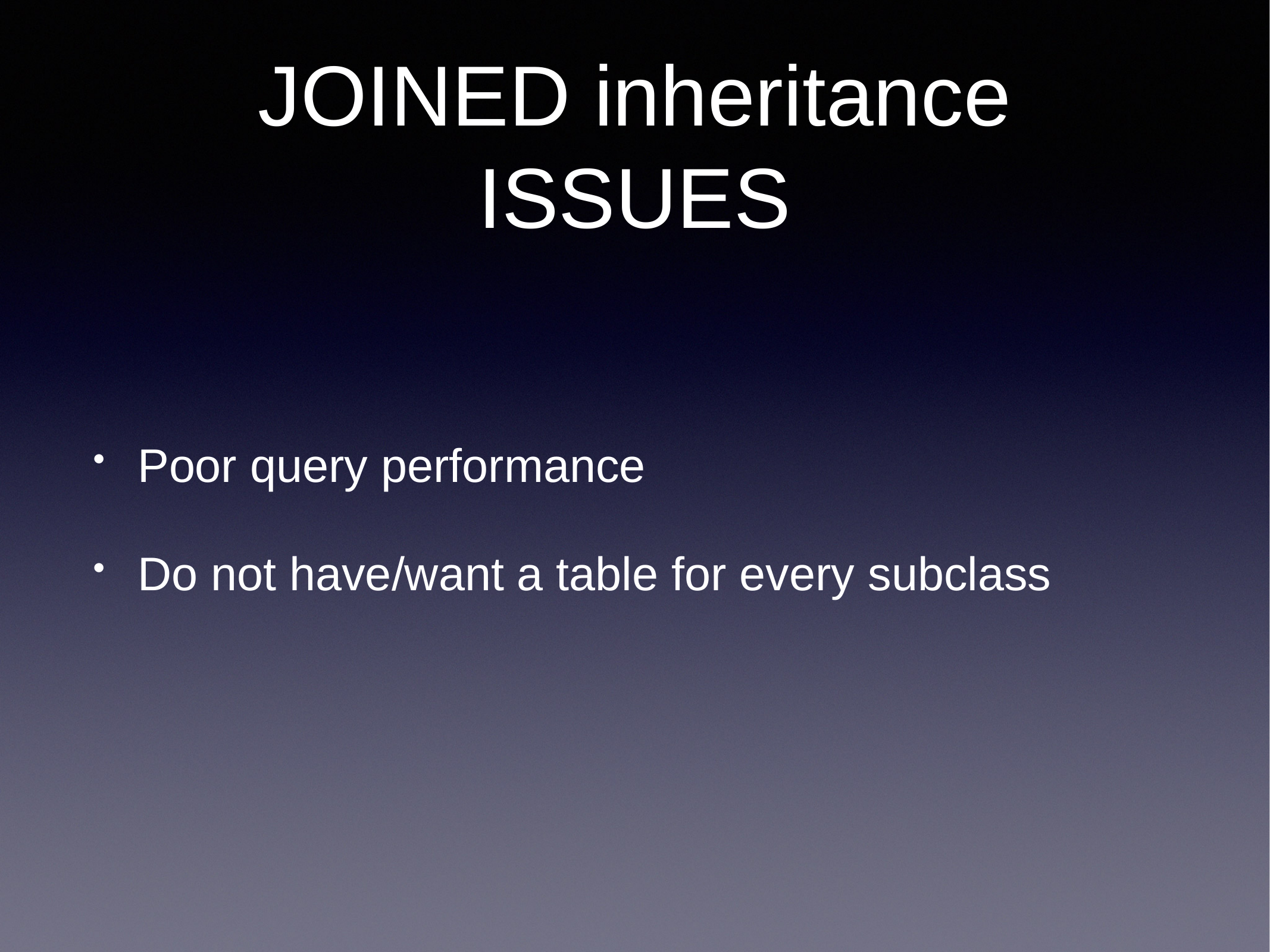

# JOINED inheritance ISSUES
Poor query performance
Do not have/want a table for every subclass